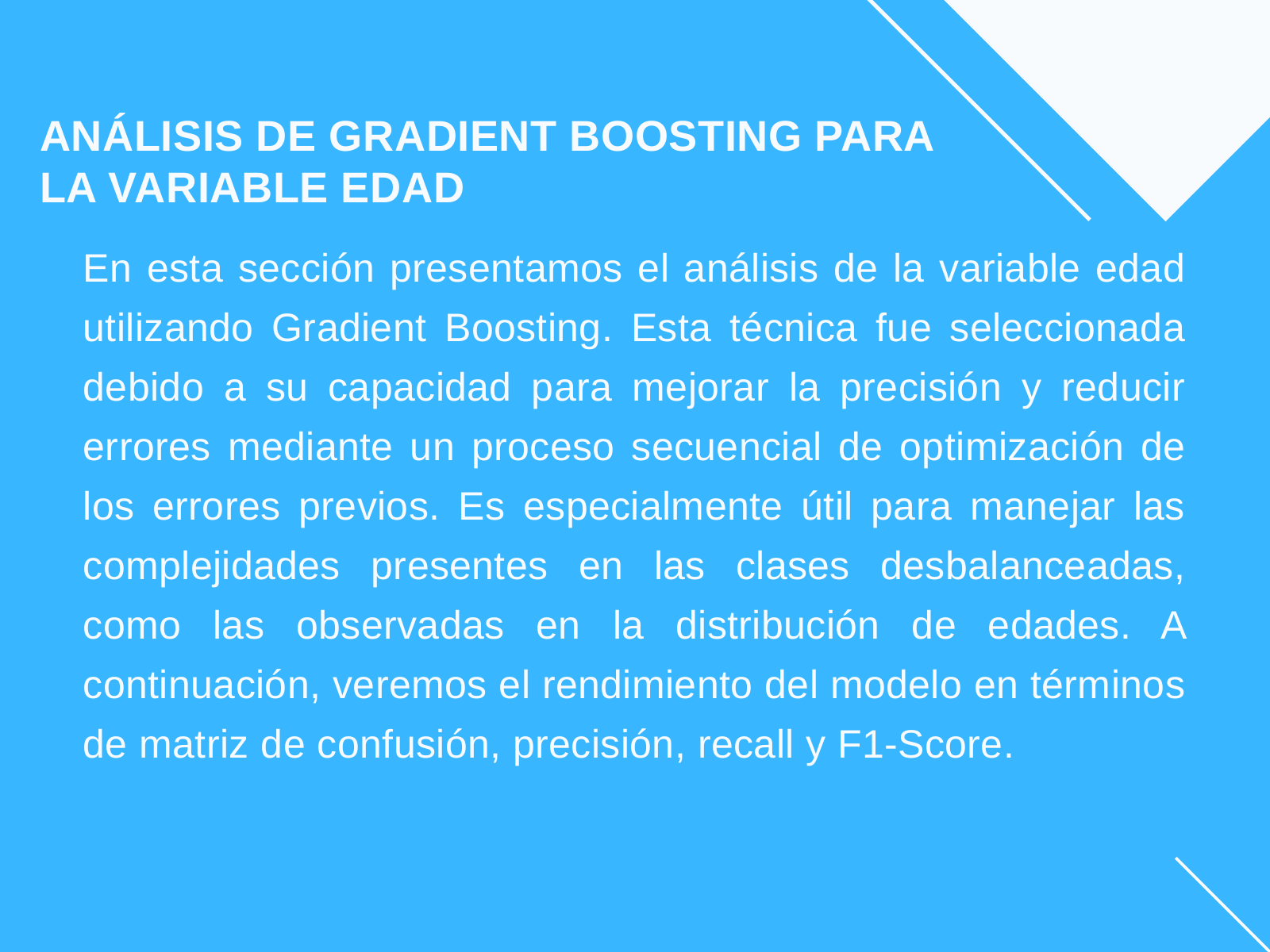

ANÁLISIS DE GRADIENT BOOSTING PARA
LA VARIABLE EDAD
En esta sección presentamos el análisis de la variable edad utilizando Gradient Boosting. Esta técnica fue seleccionada debido a su capacidad para mejorar la precisión y reducir errores mediante un proceso secuencial de optimización de los errores previos. Es especialmente útil para manejar las complejidades presentes en las clases desbalanceadas, como las observadas en la distribución de edades. A continuación, veremos el rendimiento del modelo en términos de matriz de confusión, precisión, recall y F1-Score.